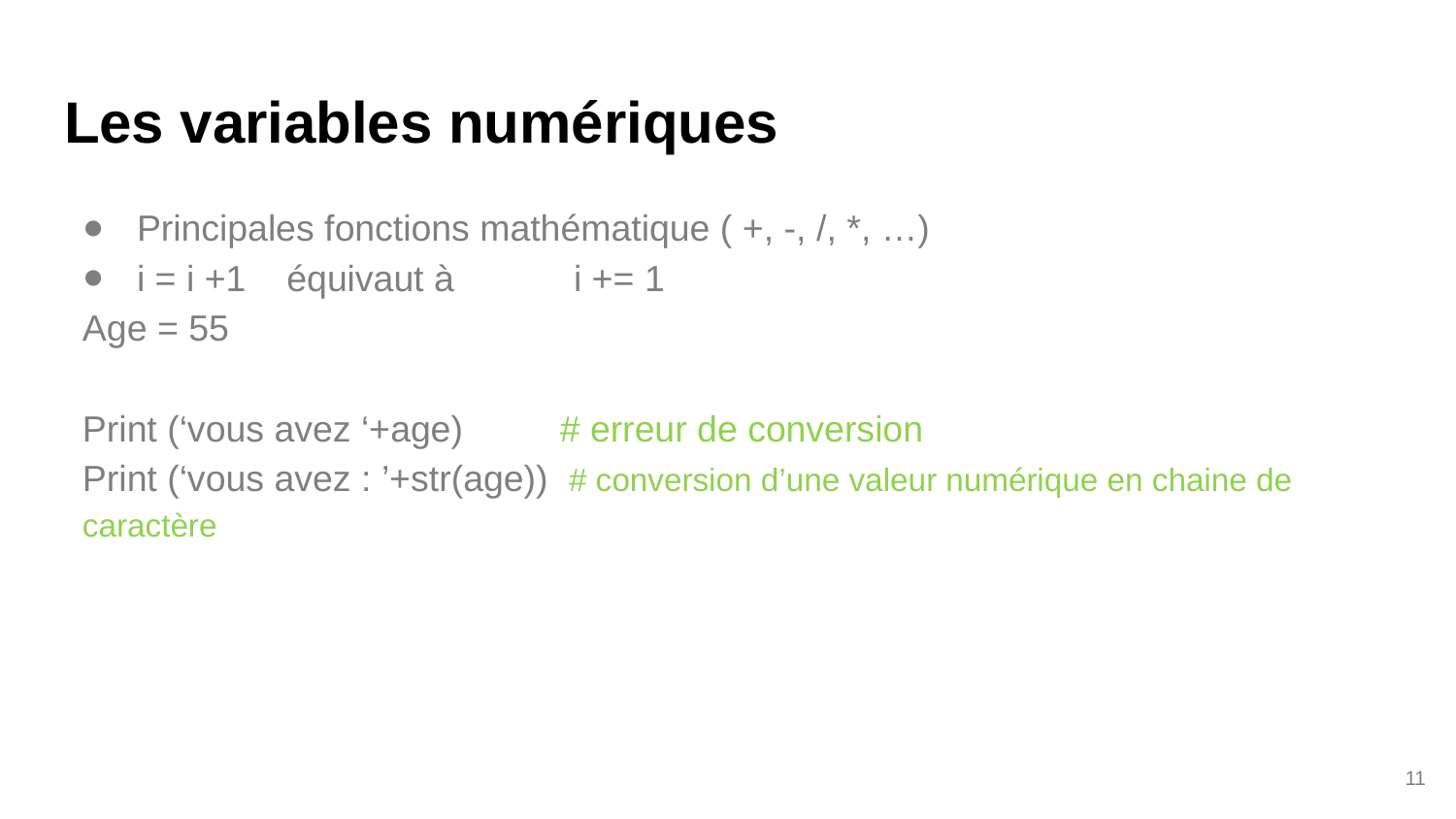

# Les variables numériques
Principales fonctions mathématique ( +, -, /, *, …)
i = i +1    équivaut à  	i += 1
Age = 55

Print (‘vous avez ‘+age)  	    # erreur de conversion
Print (‘vous avez : ’+str(age))  # conversion d’une valeur numérique en chaine de caractère

11